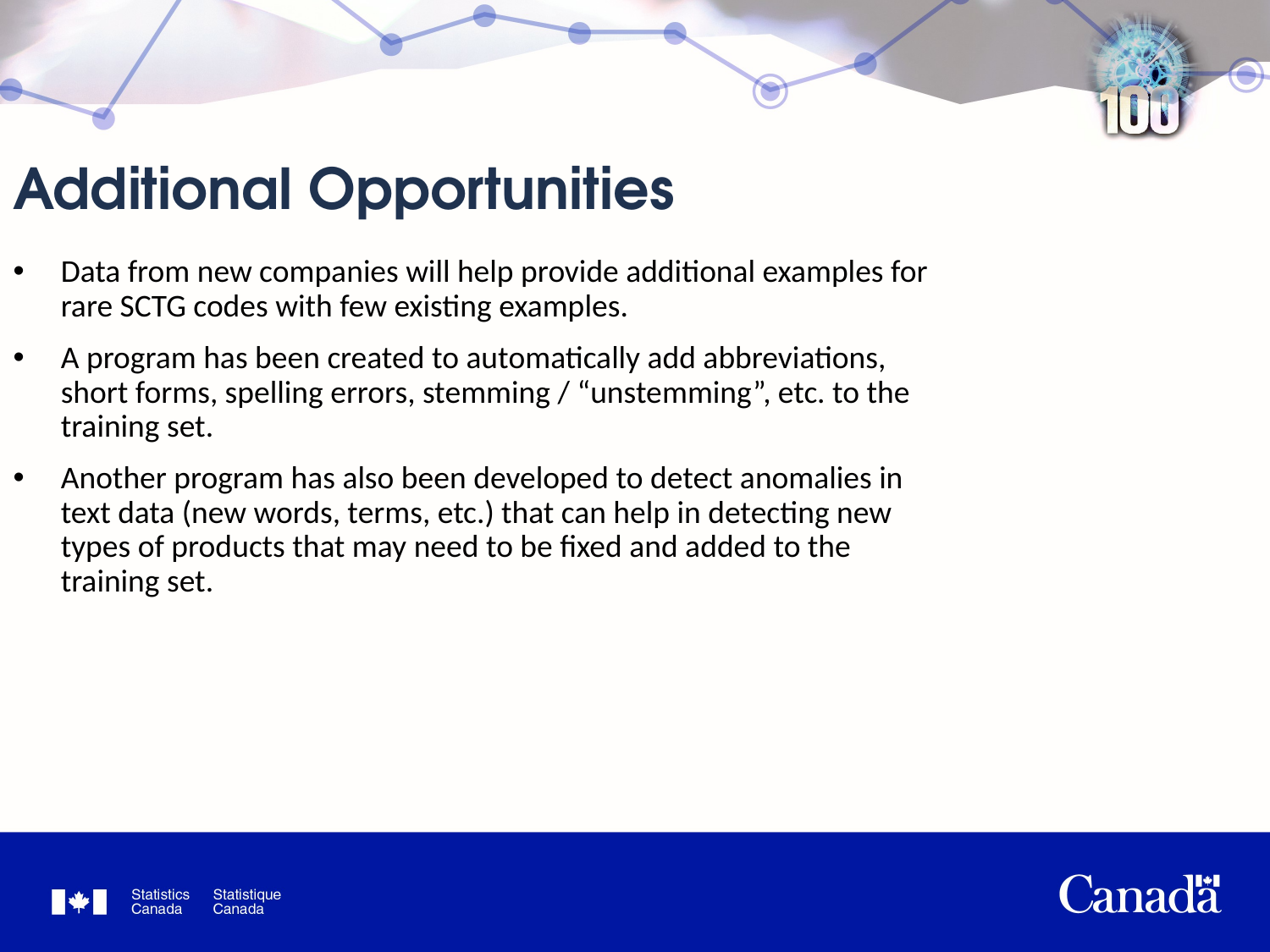

# Additional Opportunities
Data from new companies will help provide additional examples for rare SCTG codes with few existing examples.
A program has been created to automatically add abbreviations, short forms, spelling errors, stemming / “unstemming”, etc. to the training set.
Another program has also been developed to detect anomalies in text data (new words, terms, etc.) that can help in detecting new types of products that may need to be fixed and added to the training set.